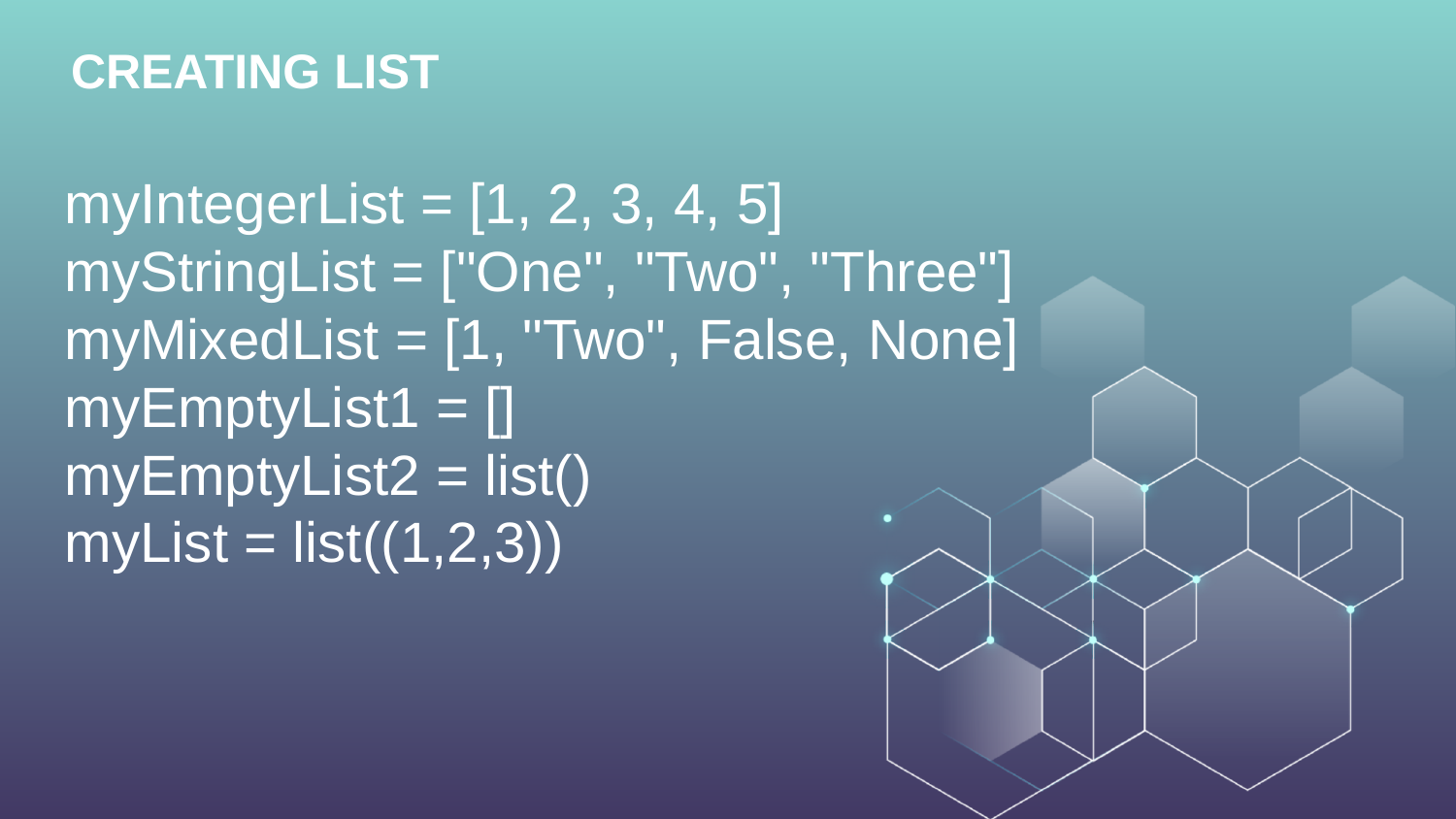

CREATING LIST
myIntegerList = [1, 2, 3, 4, 5]
myStringList = ["One", "Two", "Three"]
myMixedList = [1, "Two", False, None]
myEmptyList1 = []
myEmptyList2 = list()
myList = list((1,2,3))